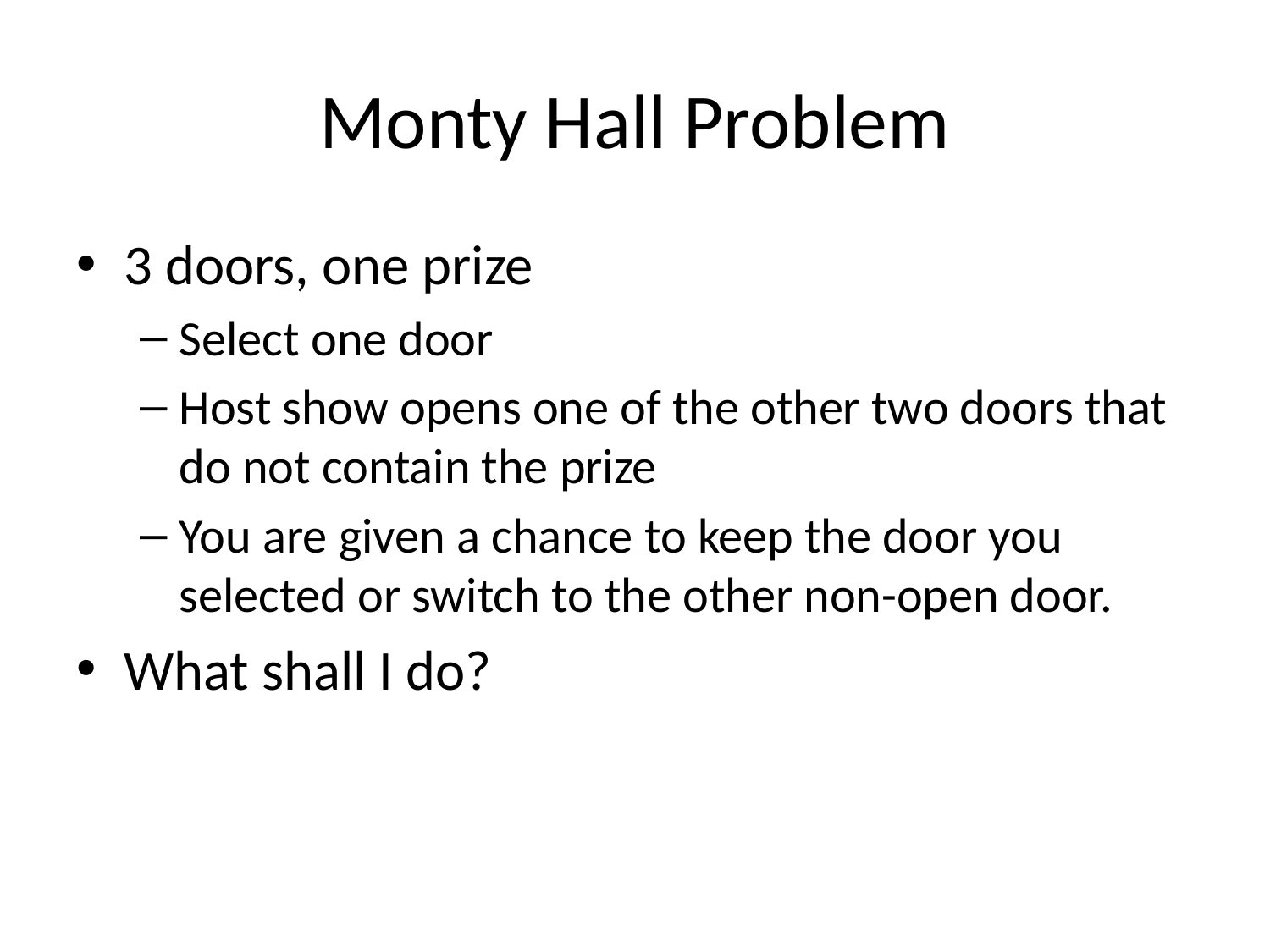

# Monty Hall Problem
3 doors, one prize
Select one door
Host show opens one of the other two doors that do not contain the prize
You are given a chance to keep the door you selected or switch to the other non-open door.
What shall I do?